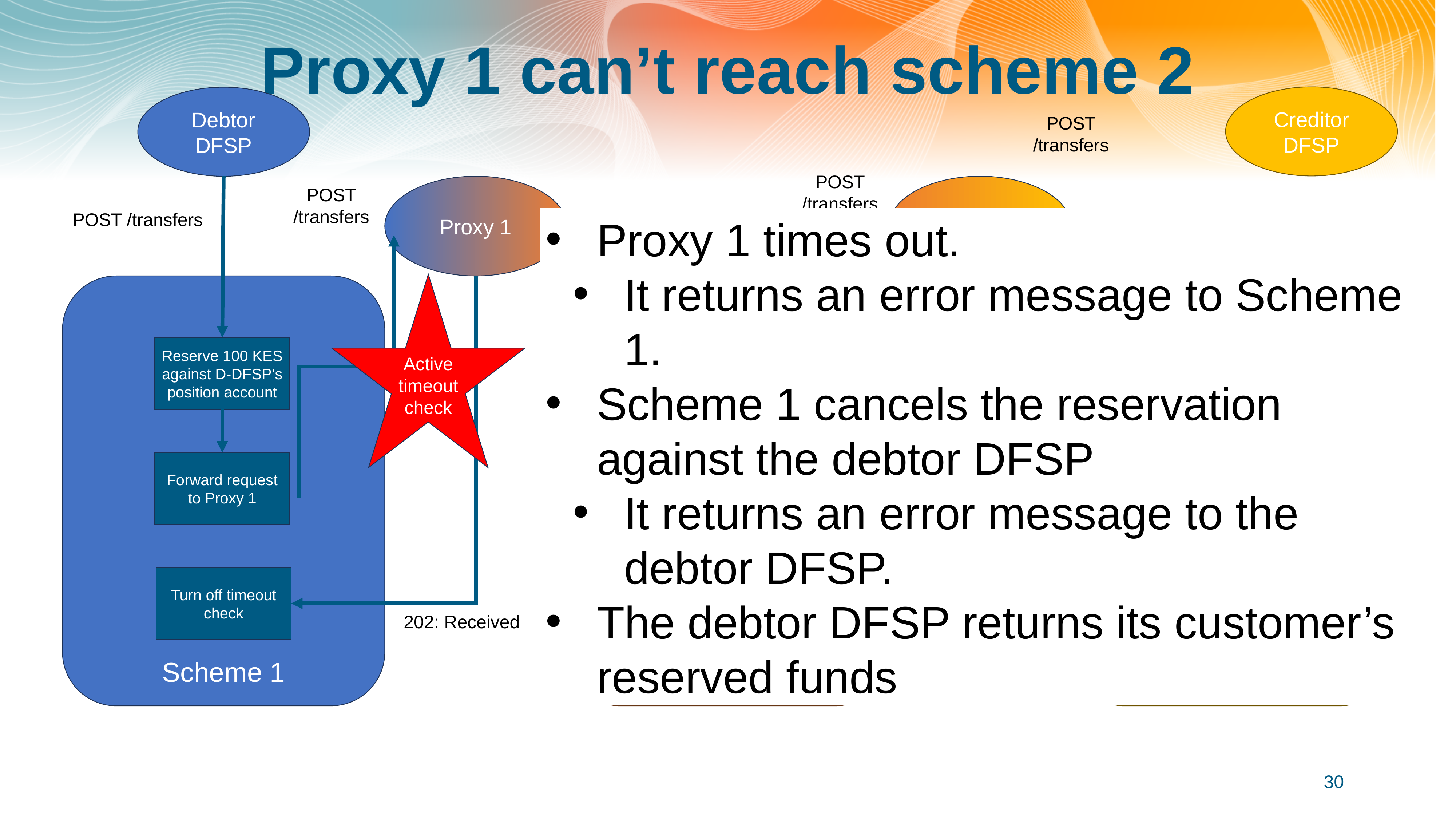

# Proxy 1 can’t reach scheme 2
Creditor DFSP
Debtor DFSP
POST /transfers
POST /transfers
Proxy 1
Proxy 2
POST /transfers
POST /transfers
Proxy 1 times out.
It returns an error message to Scheme 1.
Scheme 1 cancels the reservation against the debtor DFSP
It returns an error message to the debtor DFSP.
The debtor DFSP returns its customer’s reserved funds
Active timeout check
Scheme 1
Scheme 2
Scheme 3
Reserve 100 KES against D-DFSP’s position account
Forward request to Proxy 1
Turn off timeout check
202: Received
30